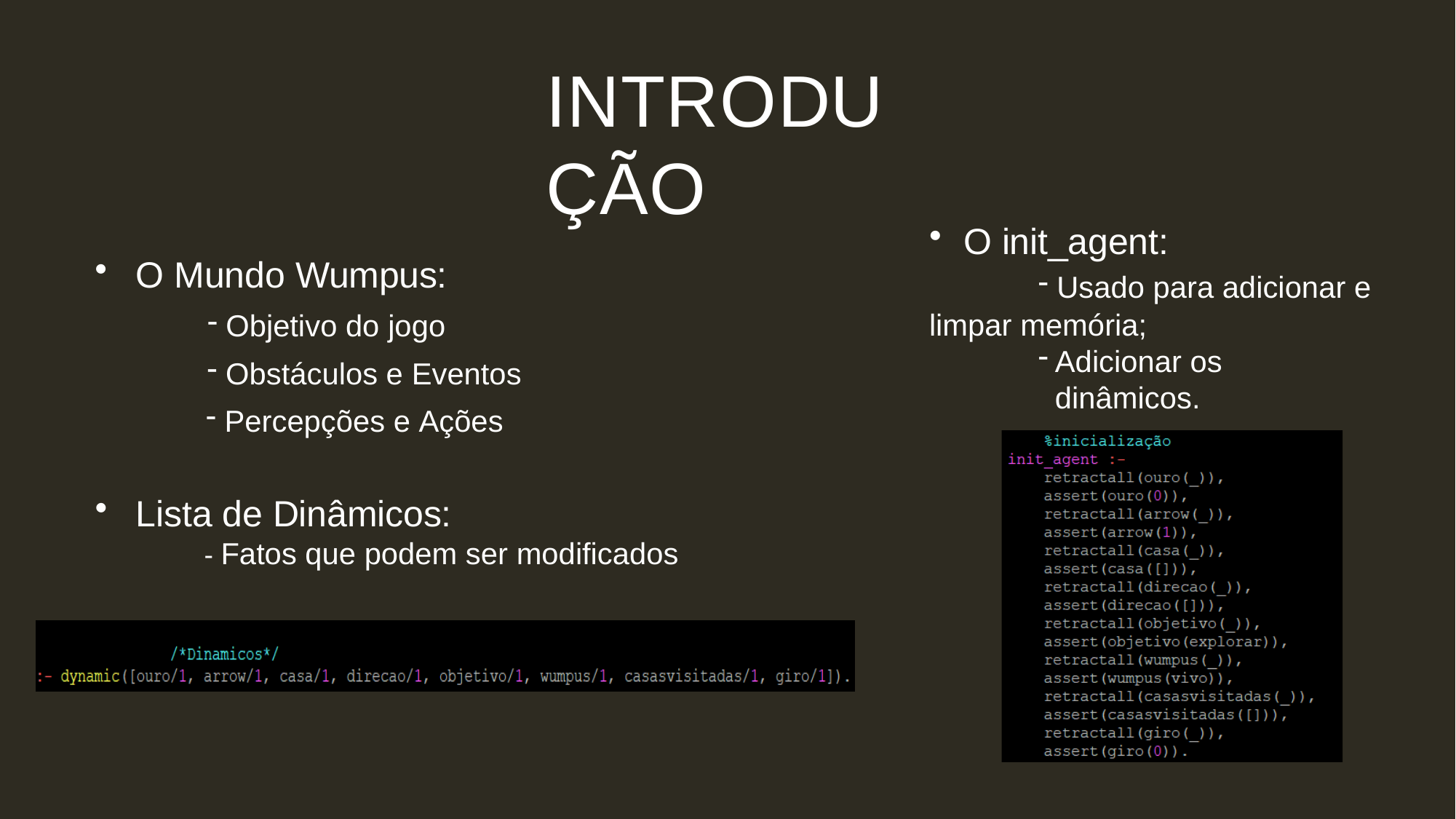

# InTrodução
O init_agent:
Usado para adicionar e
limpar memória;
Adicionar os dinâmicos.
O Mundo Wumpus:
Objetivo do jogo
Obstáculos e Eventos
Percepções e Ações

Lista de Dinâmicos:
- Fatos que podem ser modificados